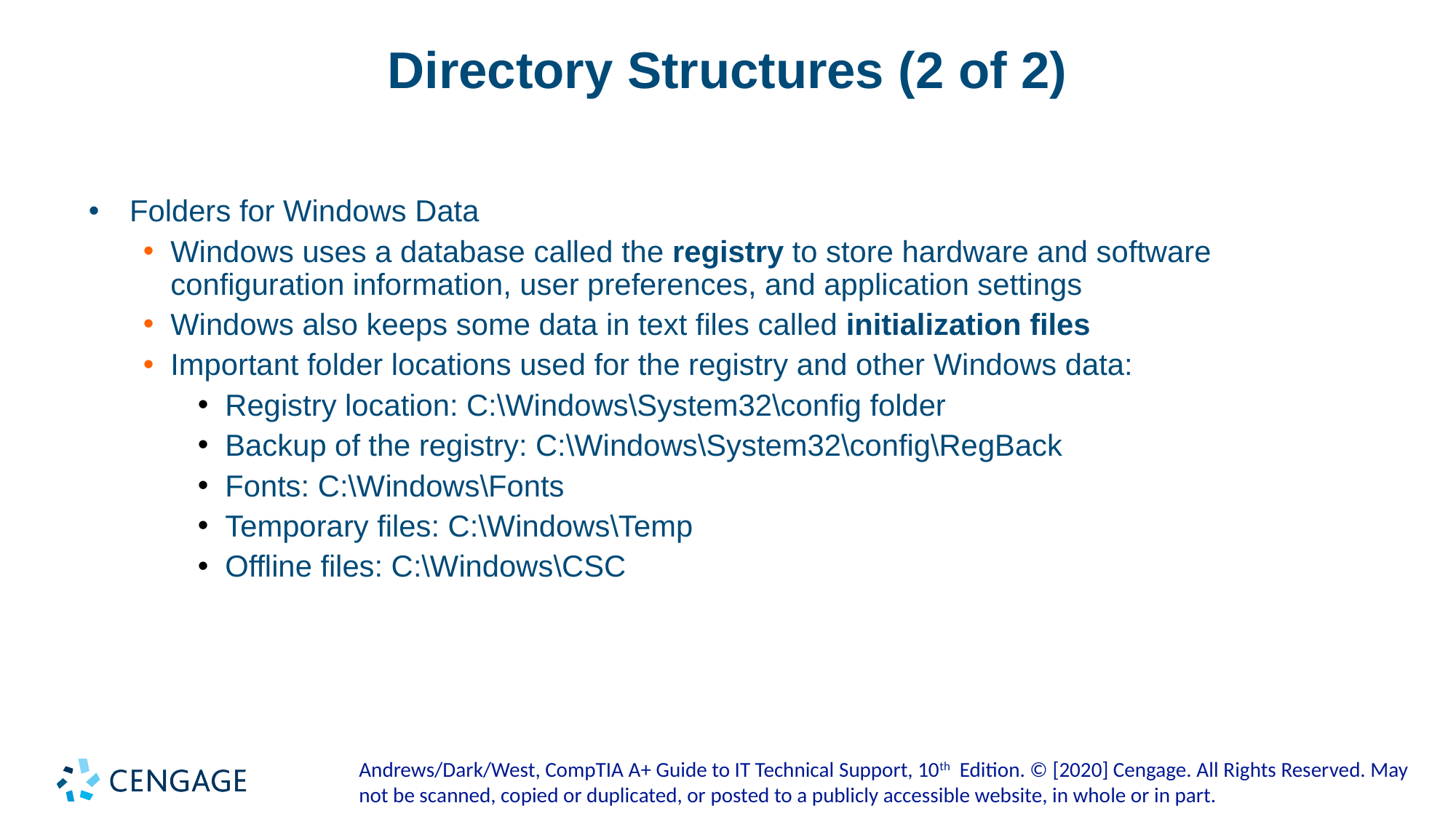

# Directory Structures (2 of 2)
Folders for Windows Data
Windows uses a database called the registry to store hardware and software configuration information, user preferences, and application settings
Windows also keeps some data in text files called initialization files
Important folder locations used for the registry and other Windows data:
Registry location: C:\Windows\System32\config folder
Backup of the registry: C:\Windows\System32\config\RegBack
Fonts: C:\Windows\Fonts
Temporary files: C:\Windows\Temp
Offline files: C:\Windows\CSC